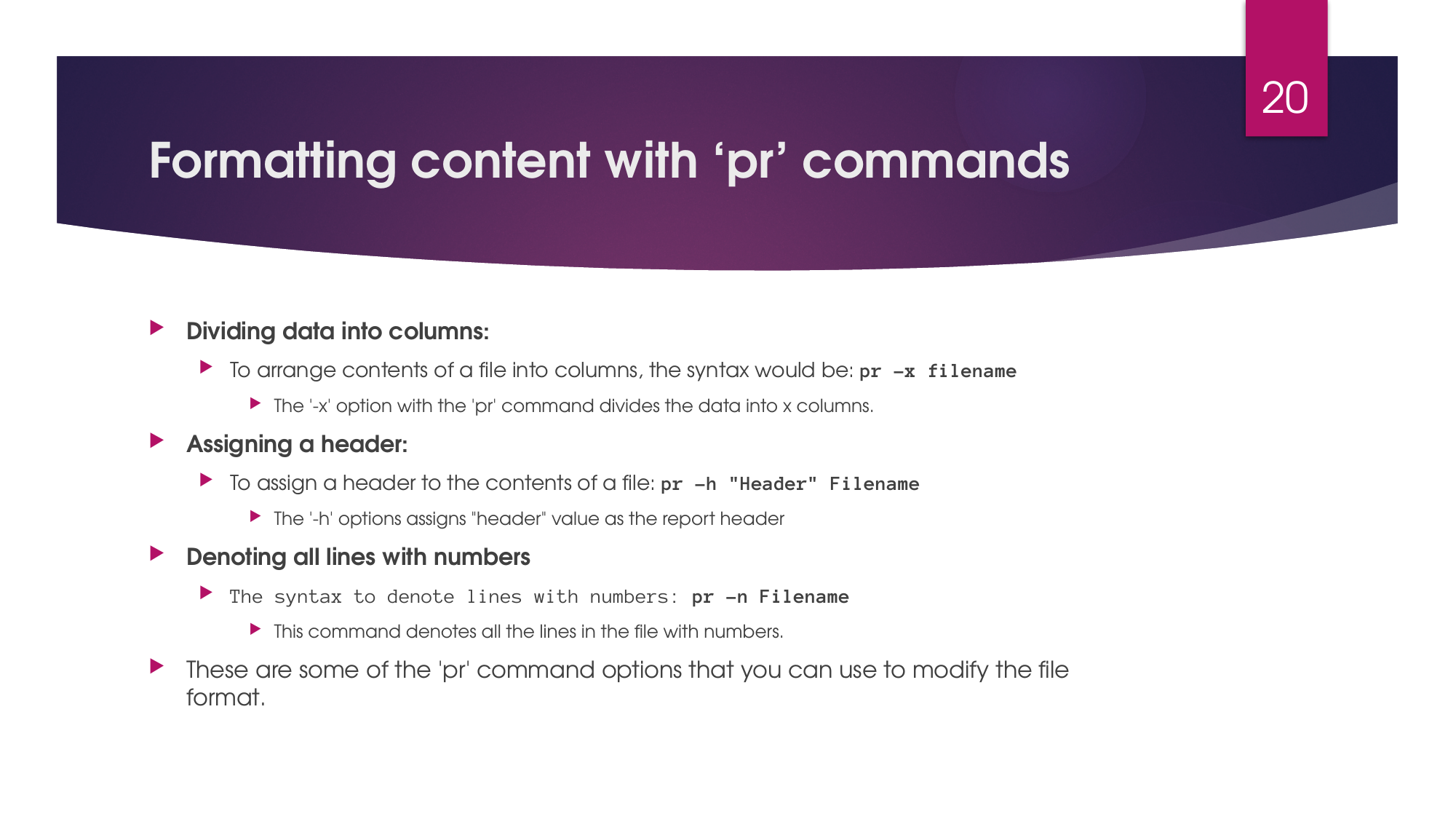

20
# Formatting content with ‘pr’ commands
Dividing data into columns:
To arrange contents of a file into columns, the syntax would be: pr –x filename
The '-x' option with the 'pr' command divides the data into x columns.
Assigning a header:
To assign a header to the contents of a file: pr -h "Header" Filename
The '-h' options assigns "header" value as the report header
Denoting all lines with numbers
The syntax to denote lines with numbers: pr -n Filename
This command denotes all the lines in the file with numbers.
These are some of the 'pr' command options that you can use to modify the file format.